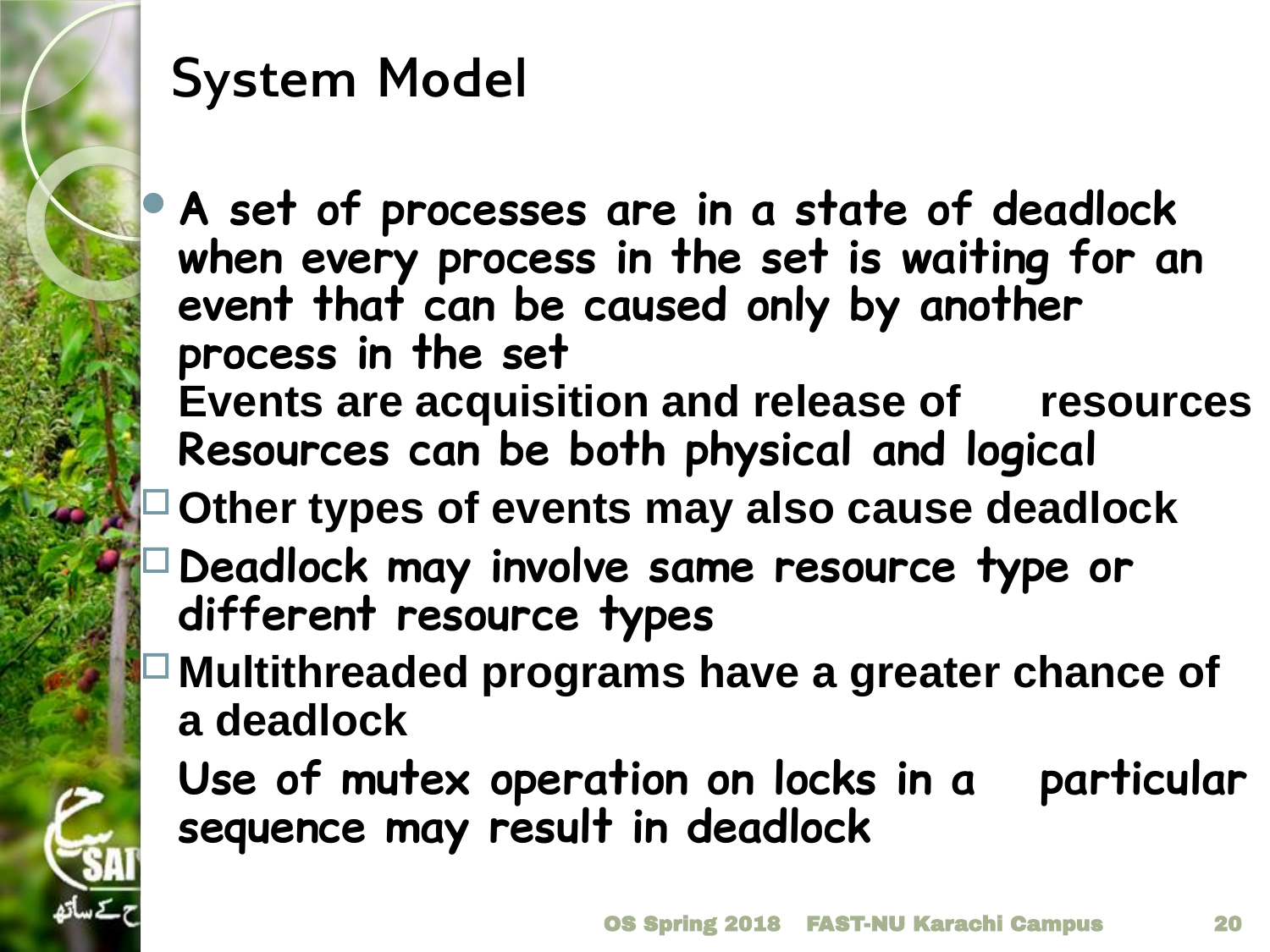

# System Model
A set of processes are in a state of deadlock when every process in the set is waiting for an event that can be caused only by another process in the set
		Events are acquisition and release of 	resources
		Resources can be both physical and logical
Other types of events may also cause deadlock
Deadlock may involve same resource type or different resource types
Multithreaded programs have a greater chance of a deadlock
		Use of mutex operation on locks in a 	particular sequence may result in deadlock
OS Spring 2018
FAST-NU Karachi Campus
20